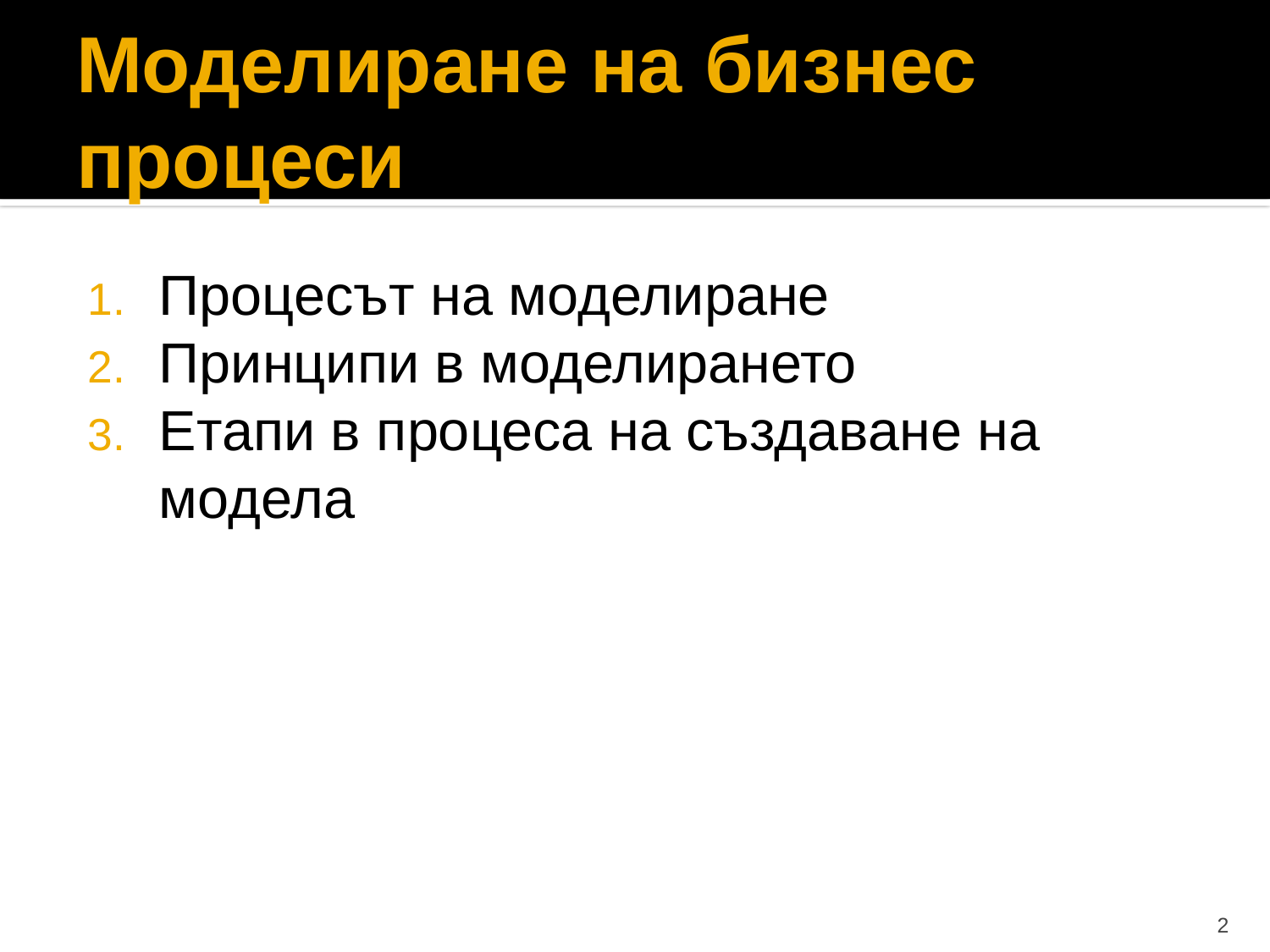

# Моделиране на бизнес процеси
Процесът на моделиране
Принципи в моделирането
Етапи в процеса на създаване на модела
2